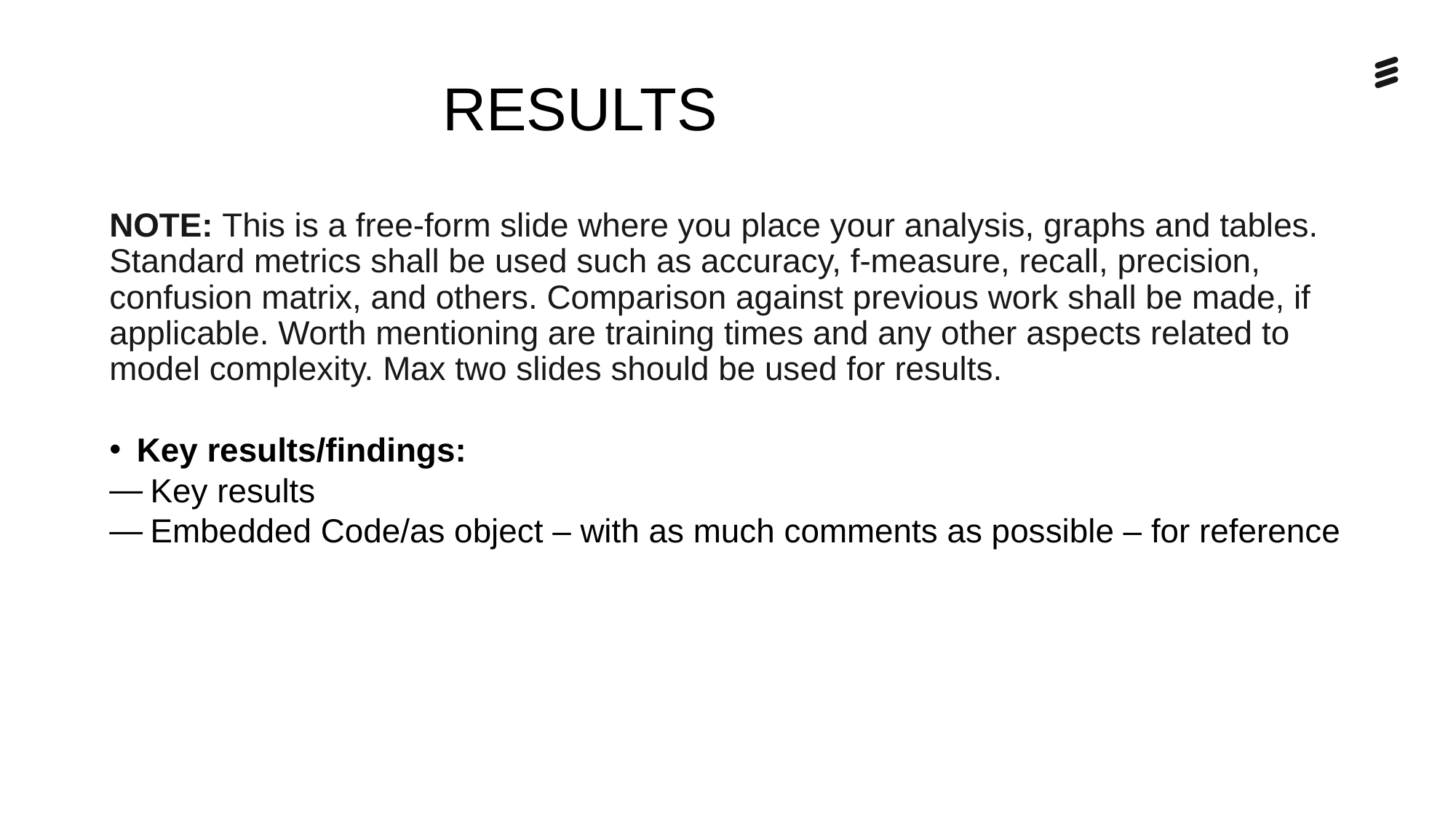

# RESULTS
NOTE: This is a free-form slide where you place your analysis, graphs and tables. Standard metrics shall be used such as accuracy, f-measure, recall, precision, confusion matrix, and others. Comparison against previous work shall be made, if applicable. Worth mentioning are training times and any other aspects related to model complexity. Max two slides should be used for results.

Key results/findings:
Key results
Embedded Code/as object – with as much comments as possible – for reference